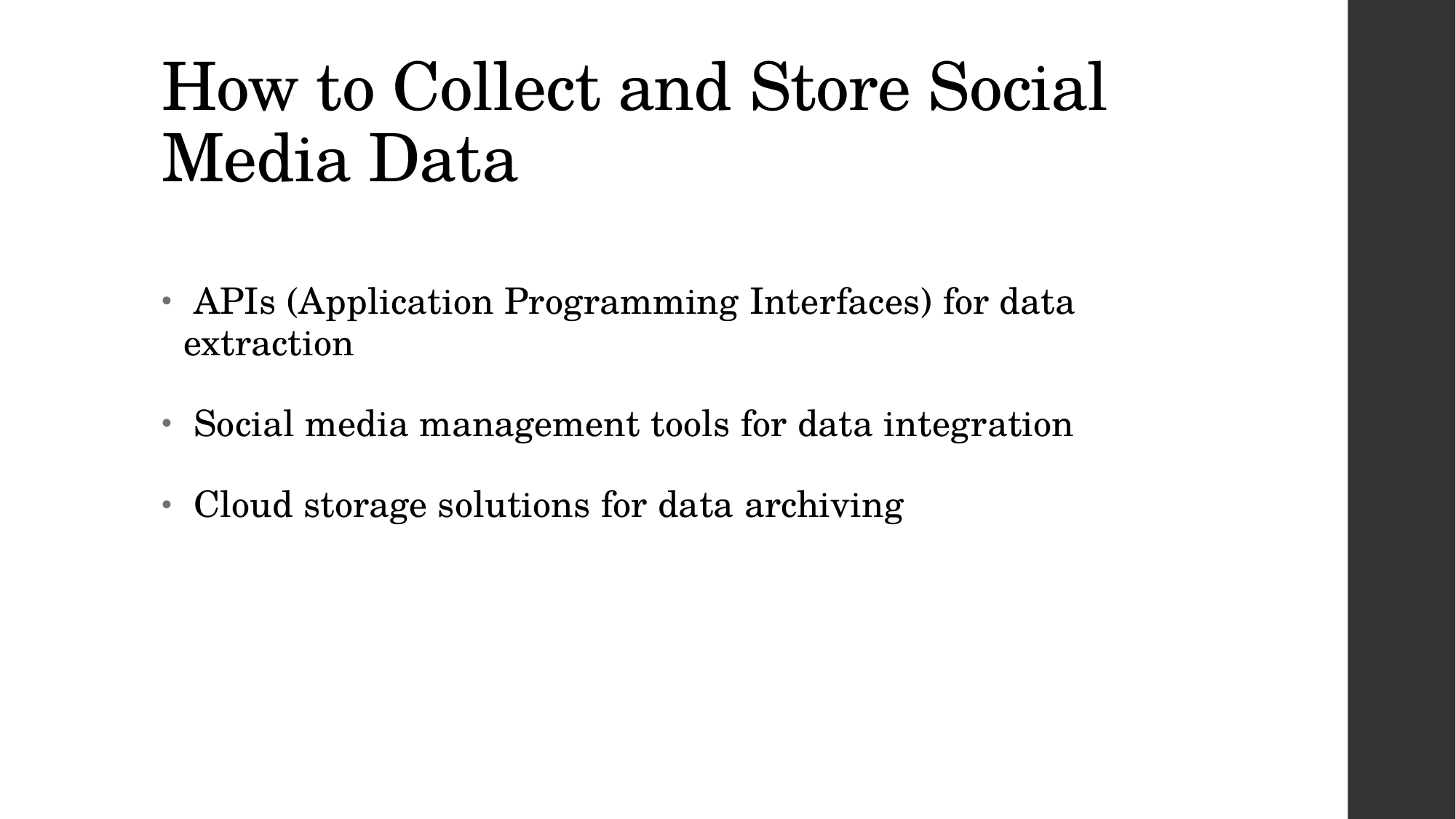

# How to Collect and Store Social Media Data

 APIs (Application Programming Interfaces) for data extraction
 Social media management tools for data integration
 Cloud storage solutions for data archiving